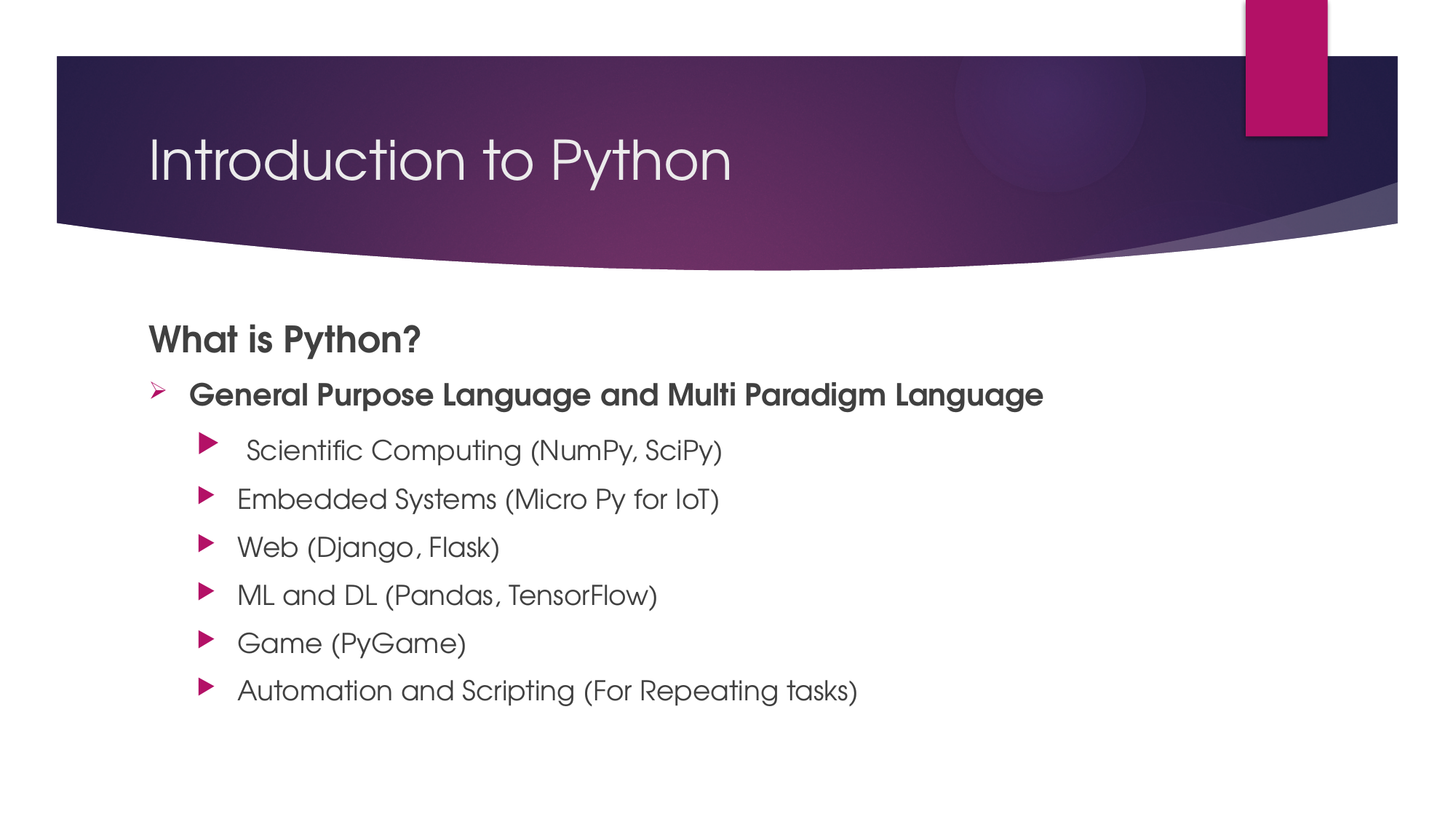

# Introduction to Python
What is Python?
General Purpose Language and Multi Paradigm Language
 Scientific Computing (NumPy, SciPy)
Embedded Systems (Micro Py for IoT)
Web (Django, Flask)
ML and DL (Pandas, TensorFlow)
Game (PyGame)
Automation and Scripting (For Repeating tasks)